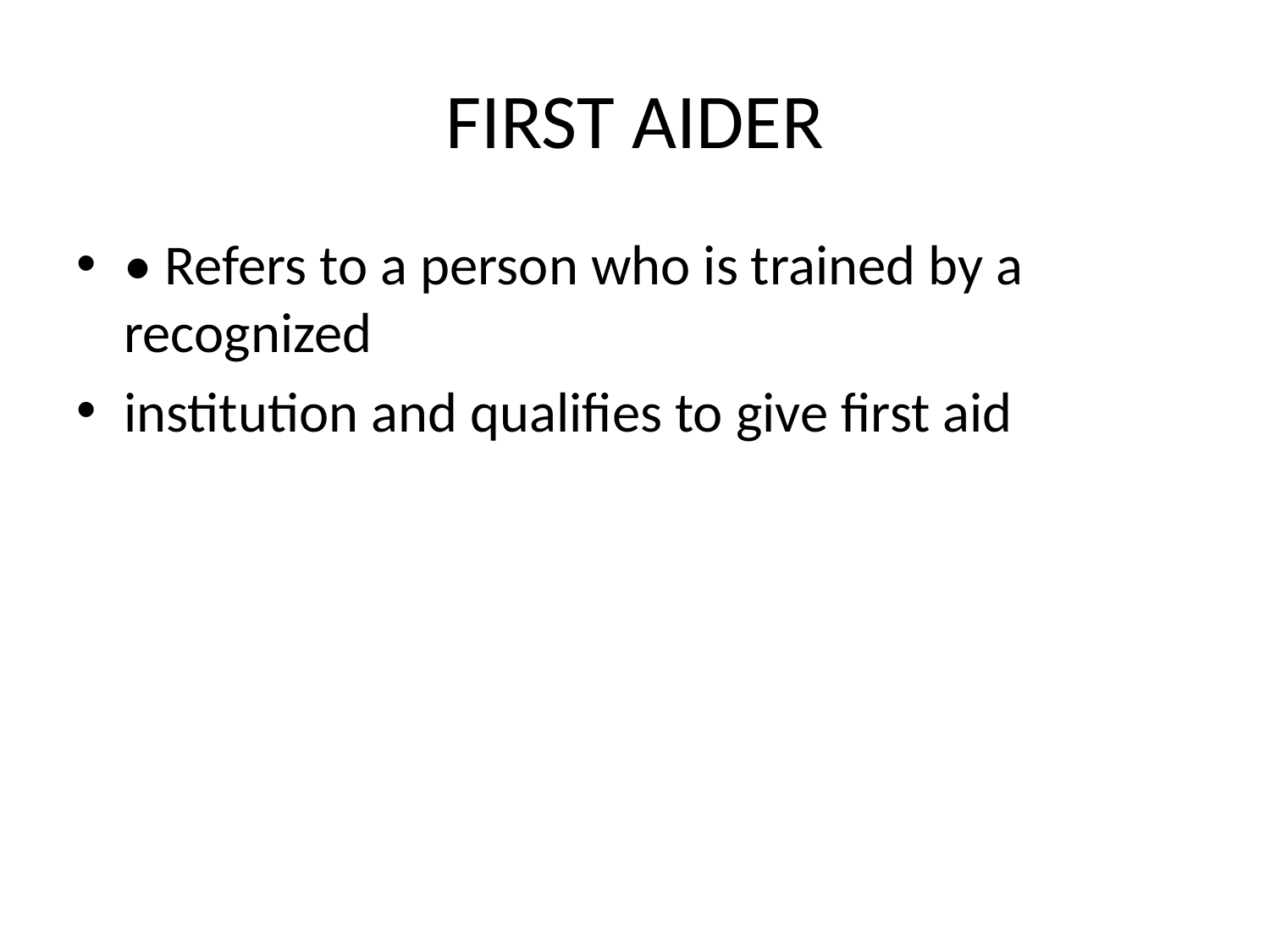

# FIRST AIDER
• Refers to a person who is trained by a recognized
institution and qualifies to give first aid